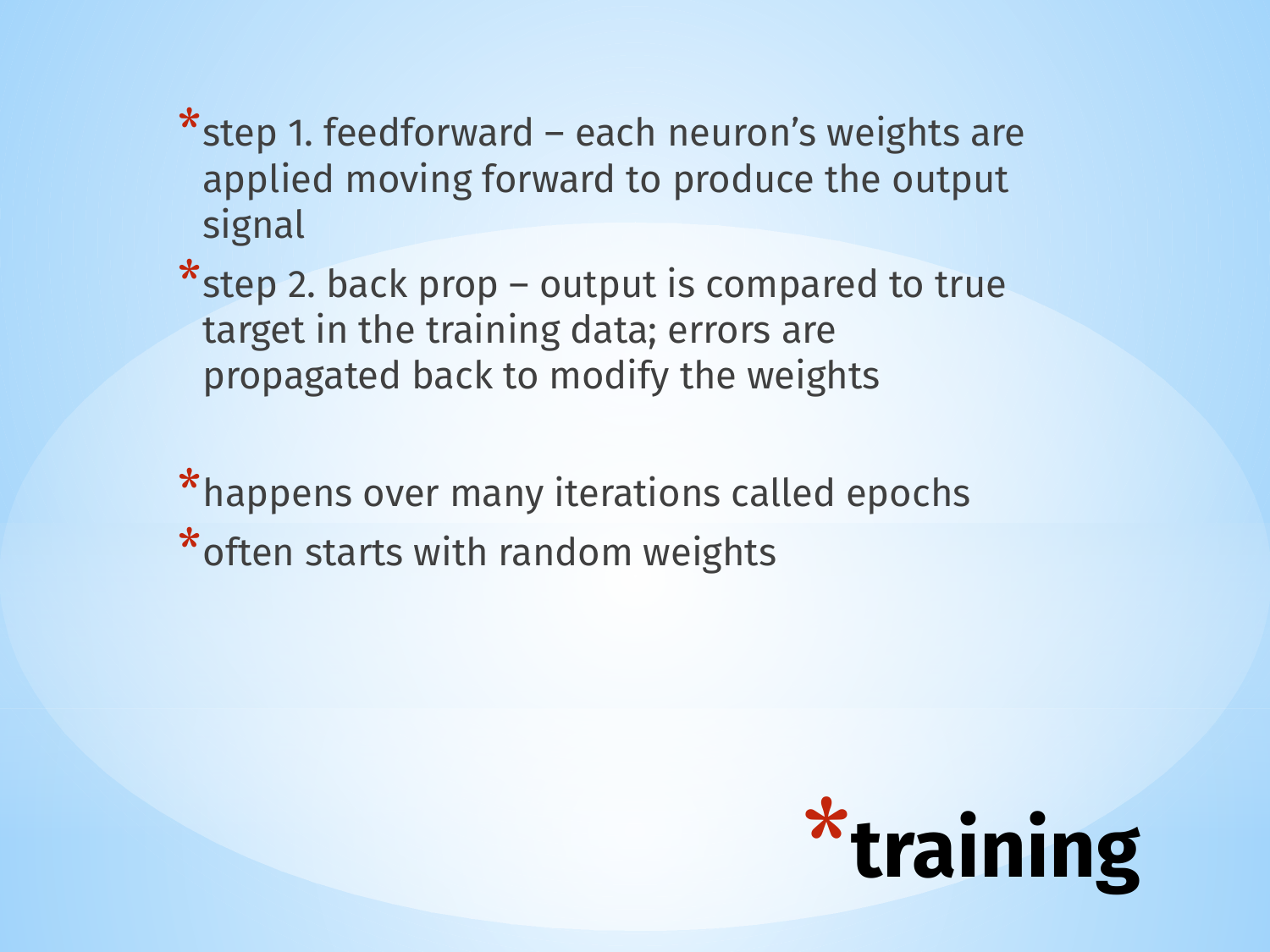

step 1. feedforward – each neuron’s weights are applied moving forward to produce the output signal
step 2. back prop – output is compared to true target in the training data; errors are propagated back to modify the weights

happens over many iterations called epochs
often starts with random weights
# training